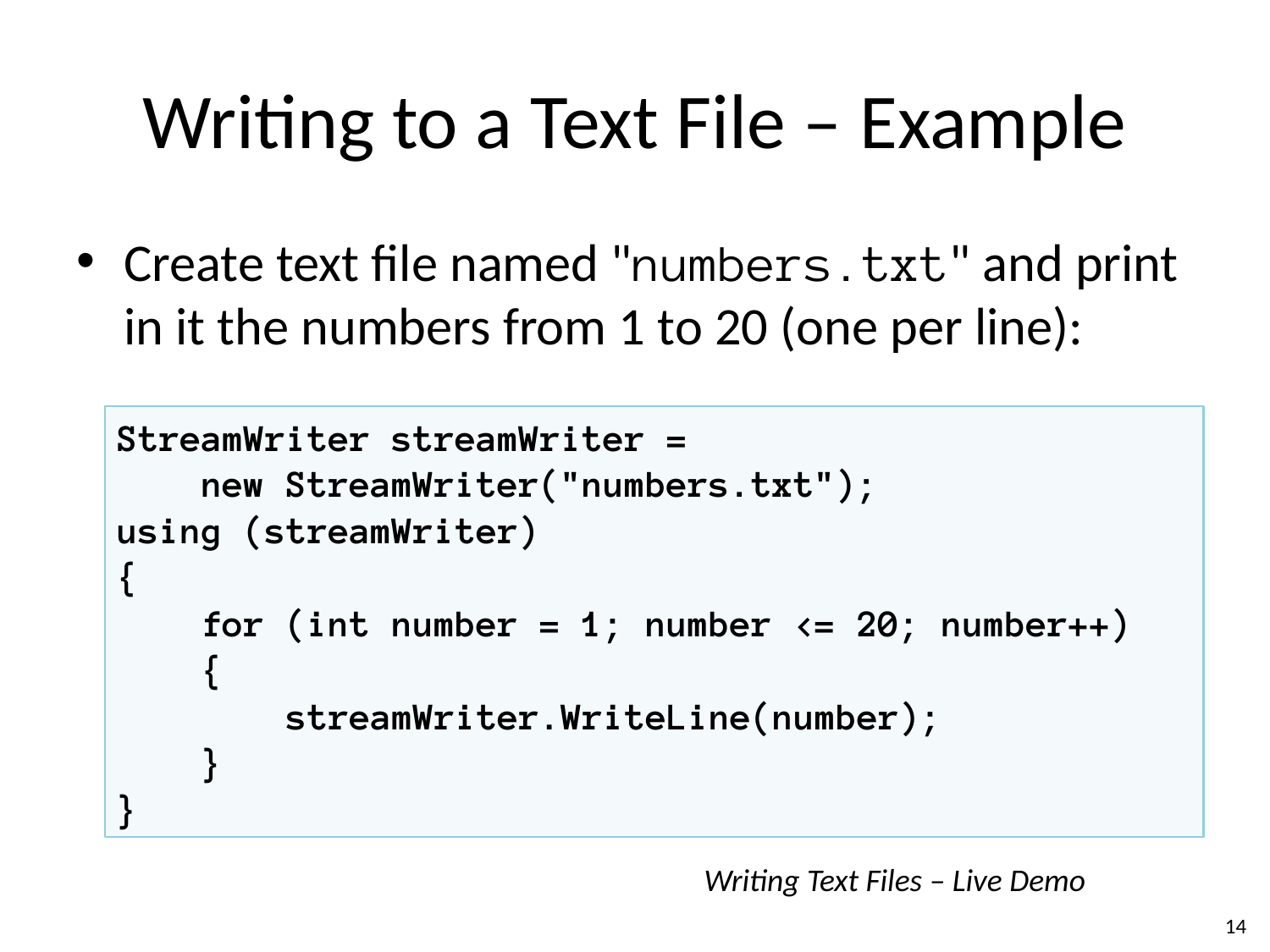

# Writing to a Text File – Example
Create text file named "numbers.txt" and print in it the numbers from 1 to 20 (one per line):
StreamWriter streamWriter =
    new StreamWriter("numbers.txt");
using (streamWriter)
{
    for (int number = 1; number <= 20; number++)
    {
        streamWriter.WriteLine(number);
    }
}
Writing Text Files – Live Demo
14